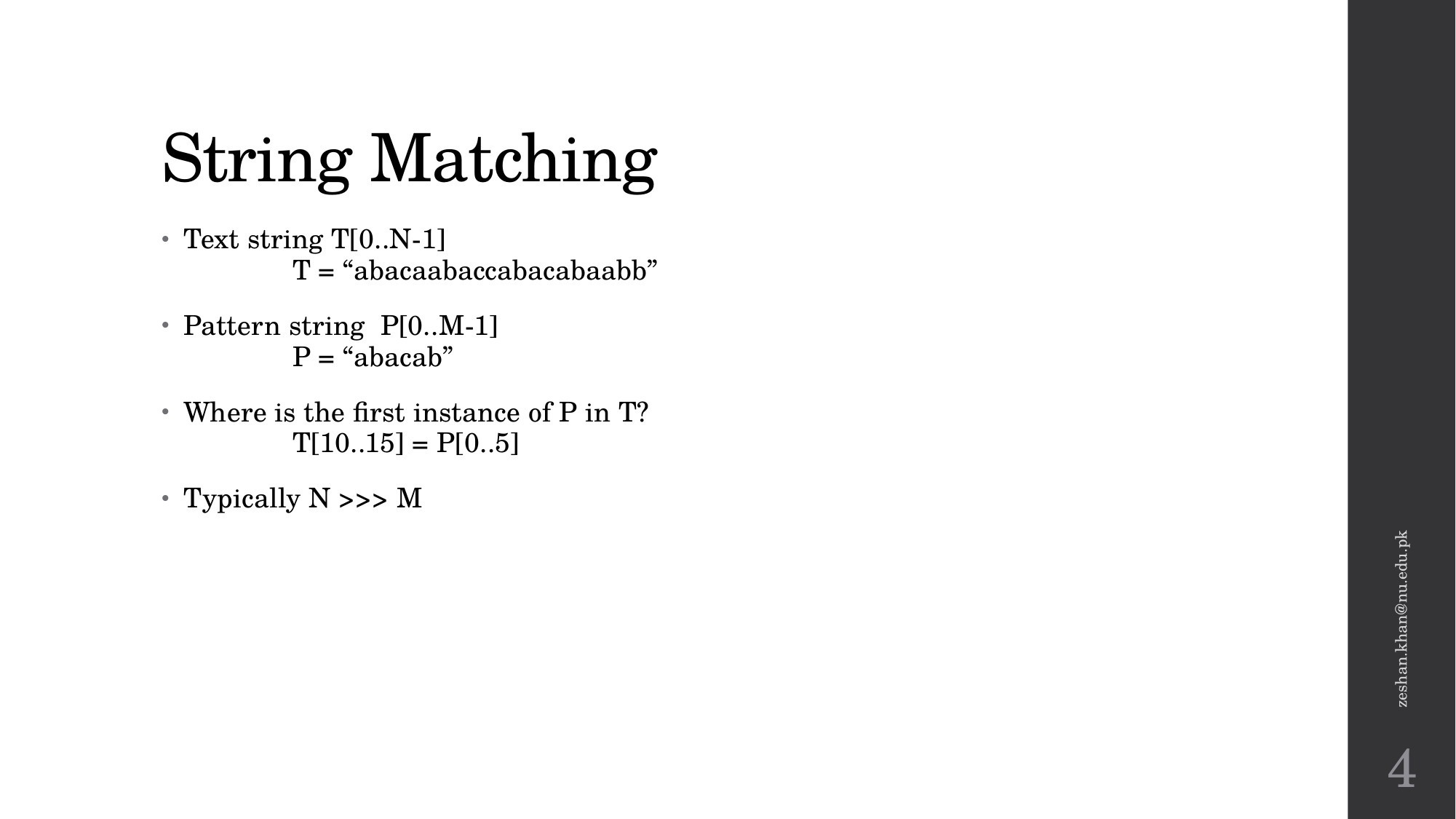

# String Matching
Text string T[0..N-1]
	T = “abacaabaccabacabaabb”
Pattern string  P[0..M-1]
	P = “abacab”
Where is the first instance of P in T?
	T[10..15] = P[0..5]
Typically N >>> M
zeshan.khan@nu.edu.pk
4